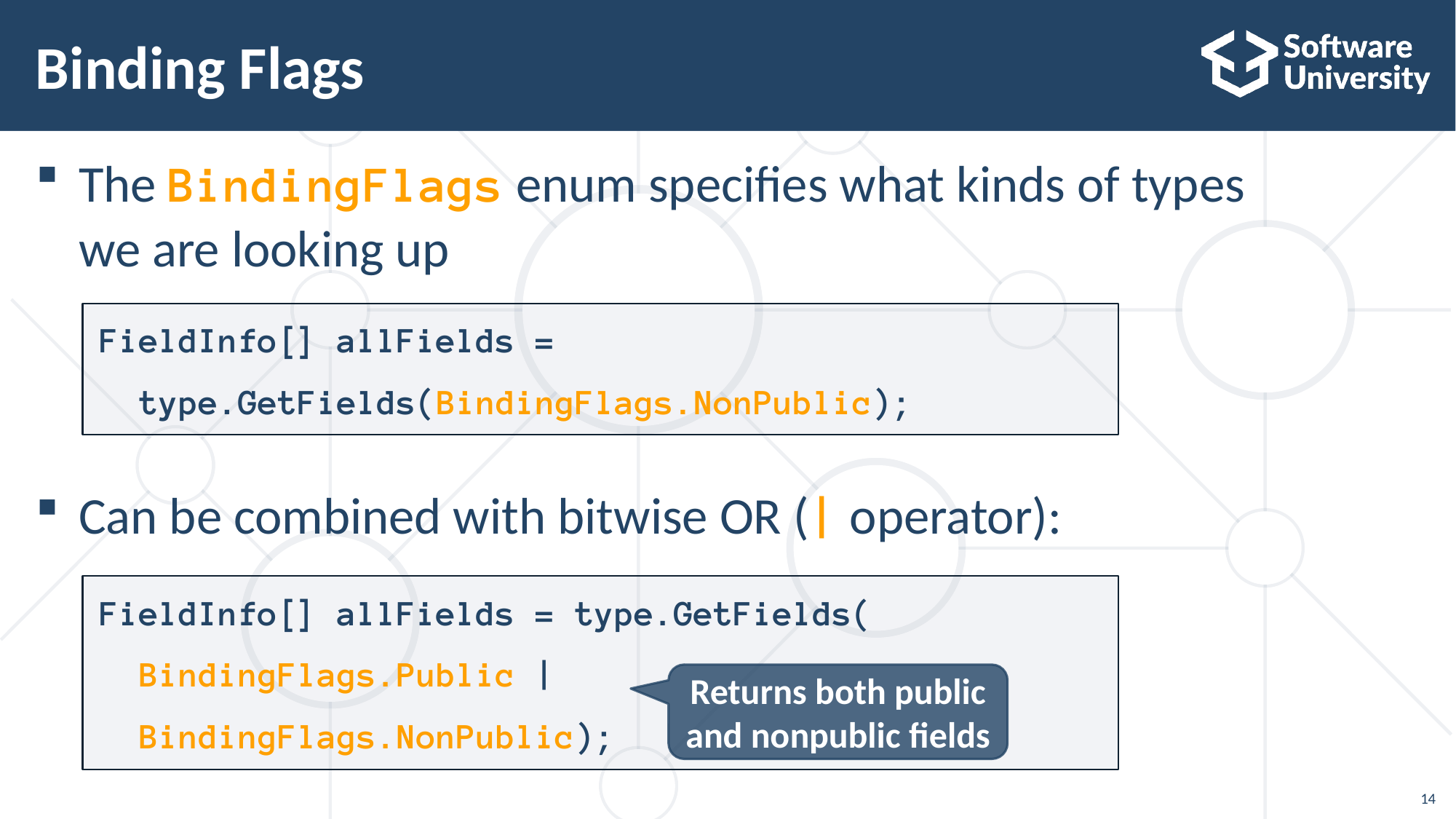

# Binding Flags
The BindingFlags enum specifies what kinds of types
we are looking up

Can be combined with bitwise OR (| operator):

FieldInfo[] allFields =
  type.GetFields(BindingFlags.NonPublic);
FieldInfo[] allFields = type.GetFields(
  BindingFlags.Public |
  BindingFlags.NonPublic);
Returns both public and nonpublic fields
14